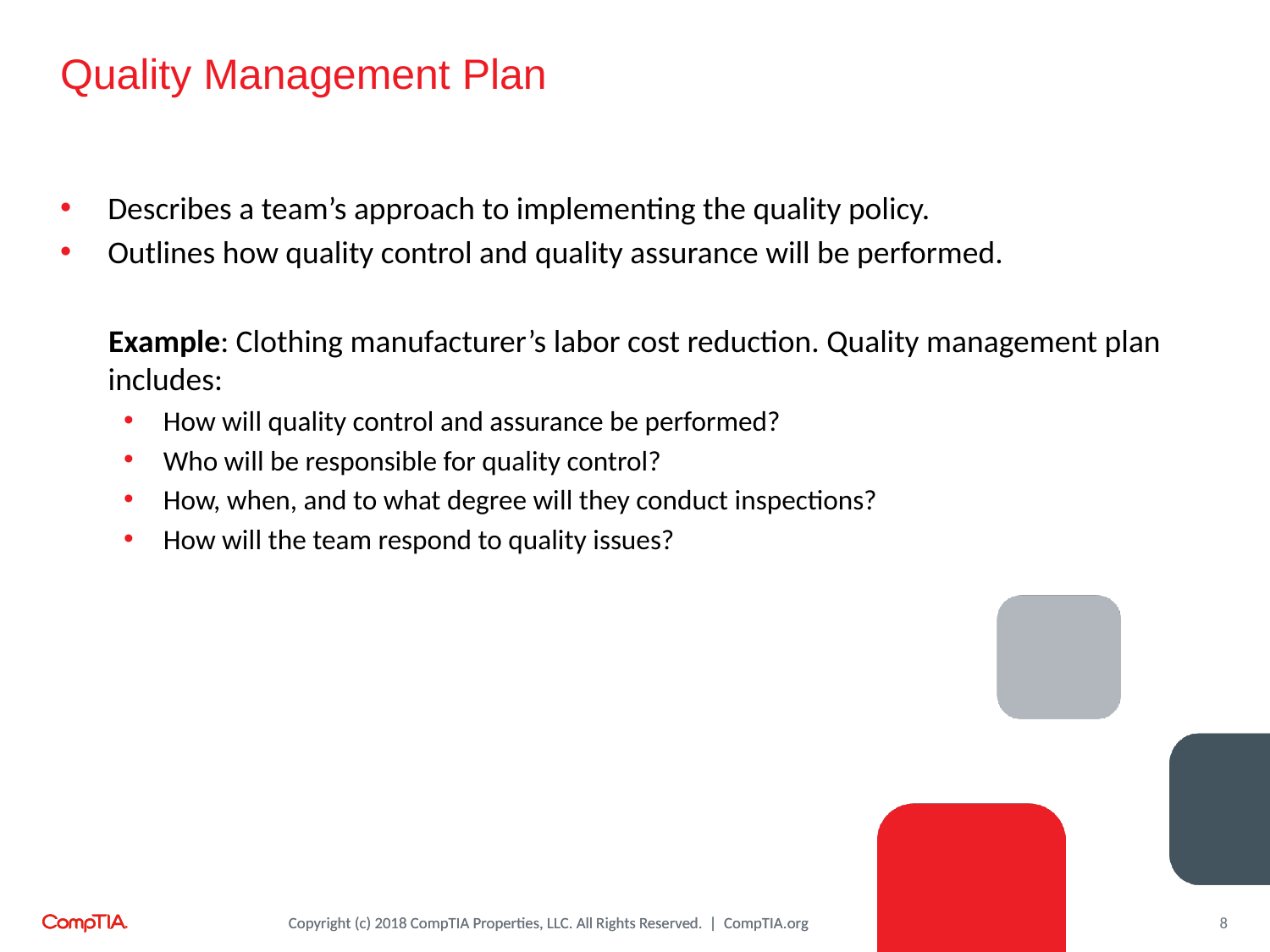

# Quality Management Plan
Describes a team’s approach to implementing the quality policy.
Outlines how quality control and quality assurance will be performed.

Example: Clothing manufacturer’s labor cost reduction. Quality management plan includes:
How will quality control and assurance be performed?
Who will be responsible for quality control?
How, when, and to what degree will they conduct inspections?
How will the team respond to quality issues?
8